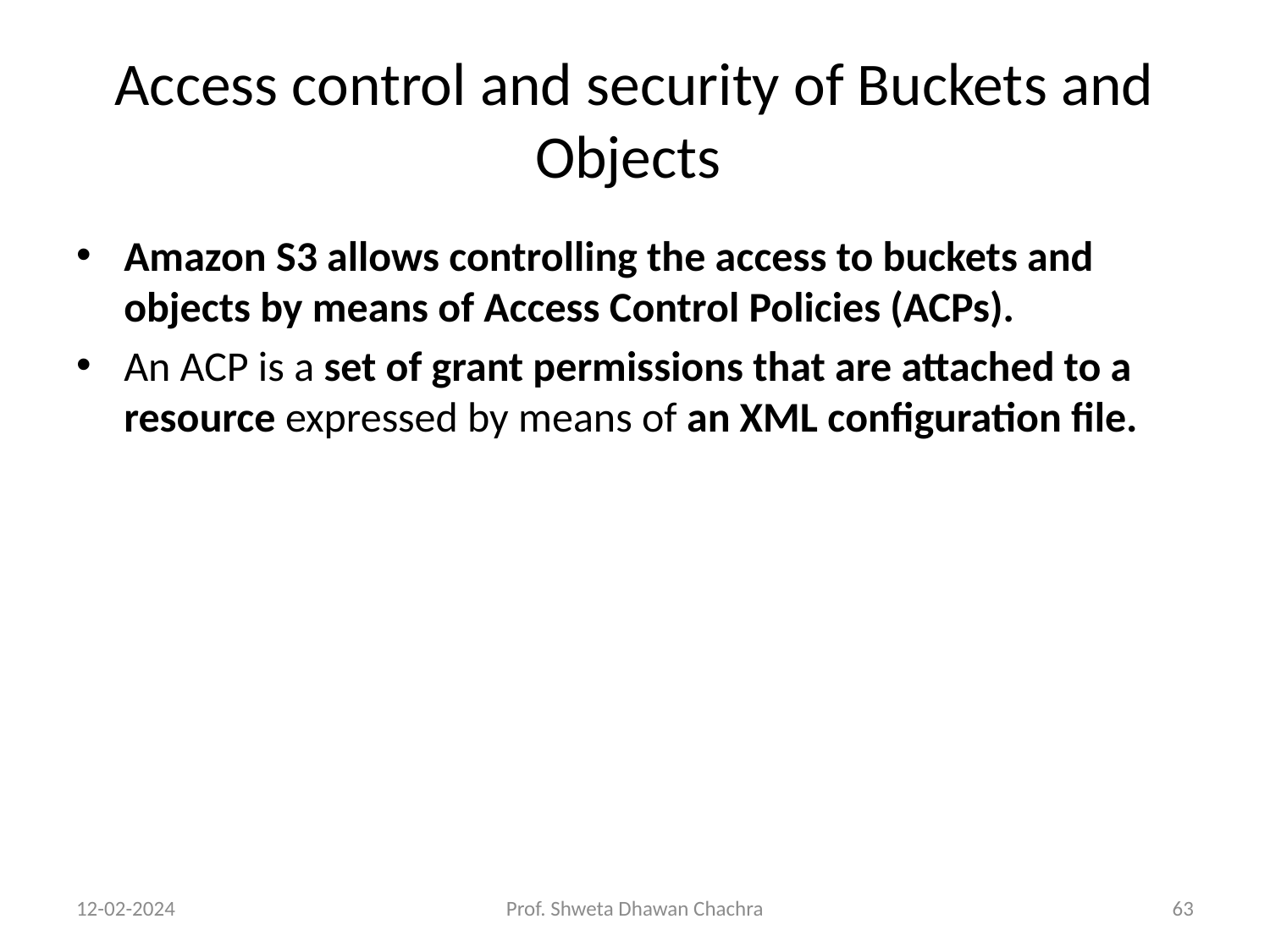

# Access control and security of Buckets and Objects
Amazon S3 allows controlling the access to buckets and objects by means of Access Control Policies (ACPs).
An ACP is a set of grant permissions that are attached to a resource expressed by means of an XML configuration file.

12-02-2024
Prof. Shweta Dhawan Chachra
63